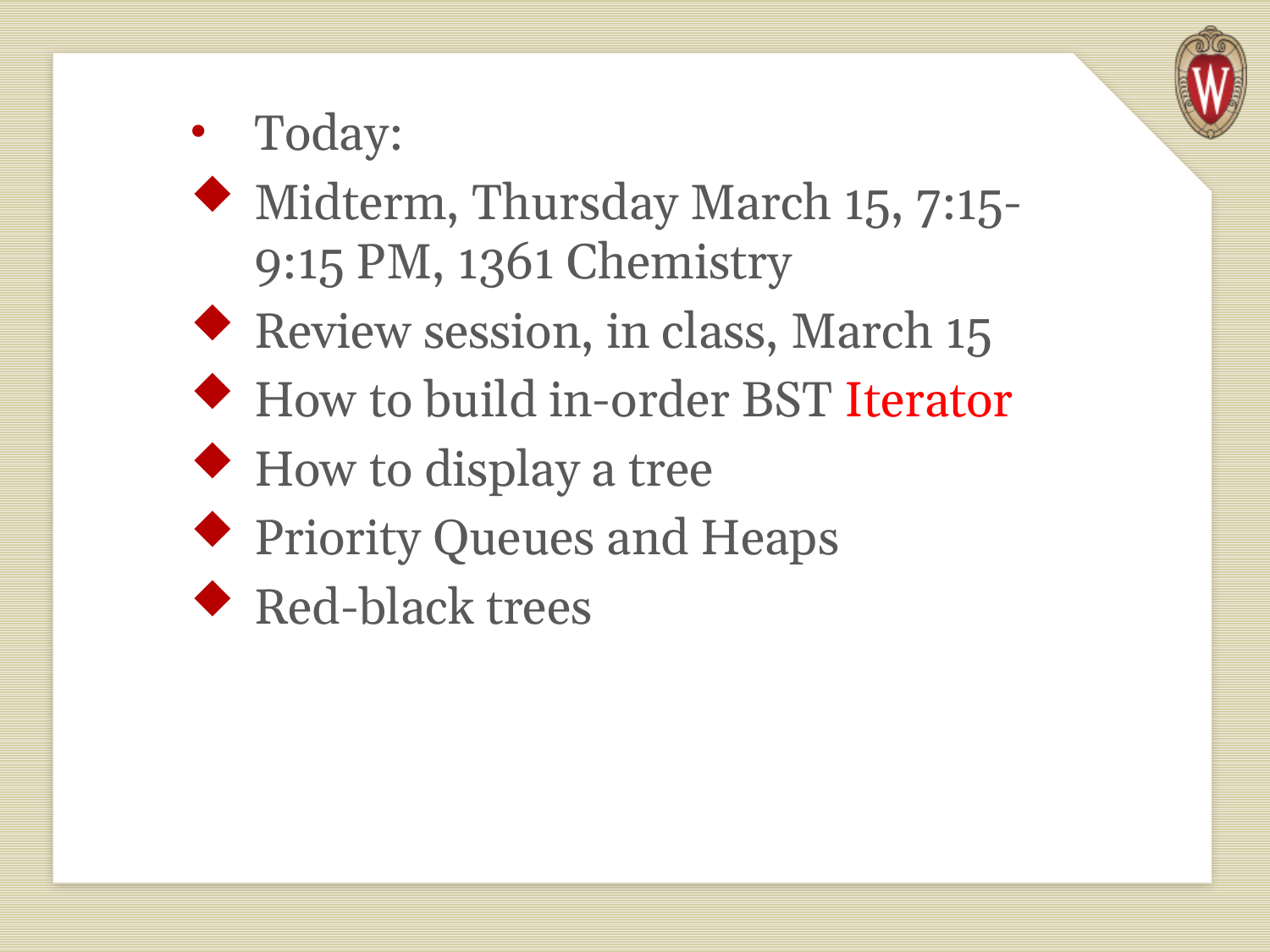

Today:
Midterm, Thursday March 15, 7:15-9:15 PM, 1361 Chemistry
Review session, in class, March 15
How to build in-order BST Iterator
How to display a tree
Priority Queues and Heaps
Red-black trees